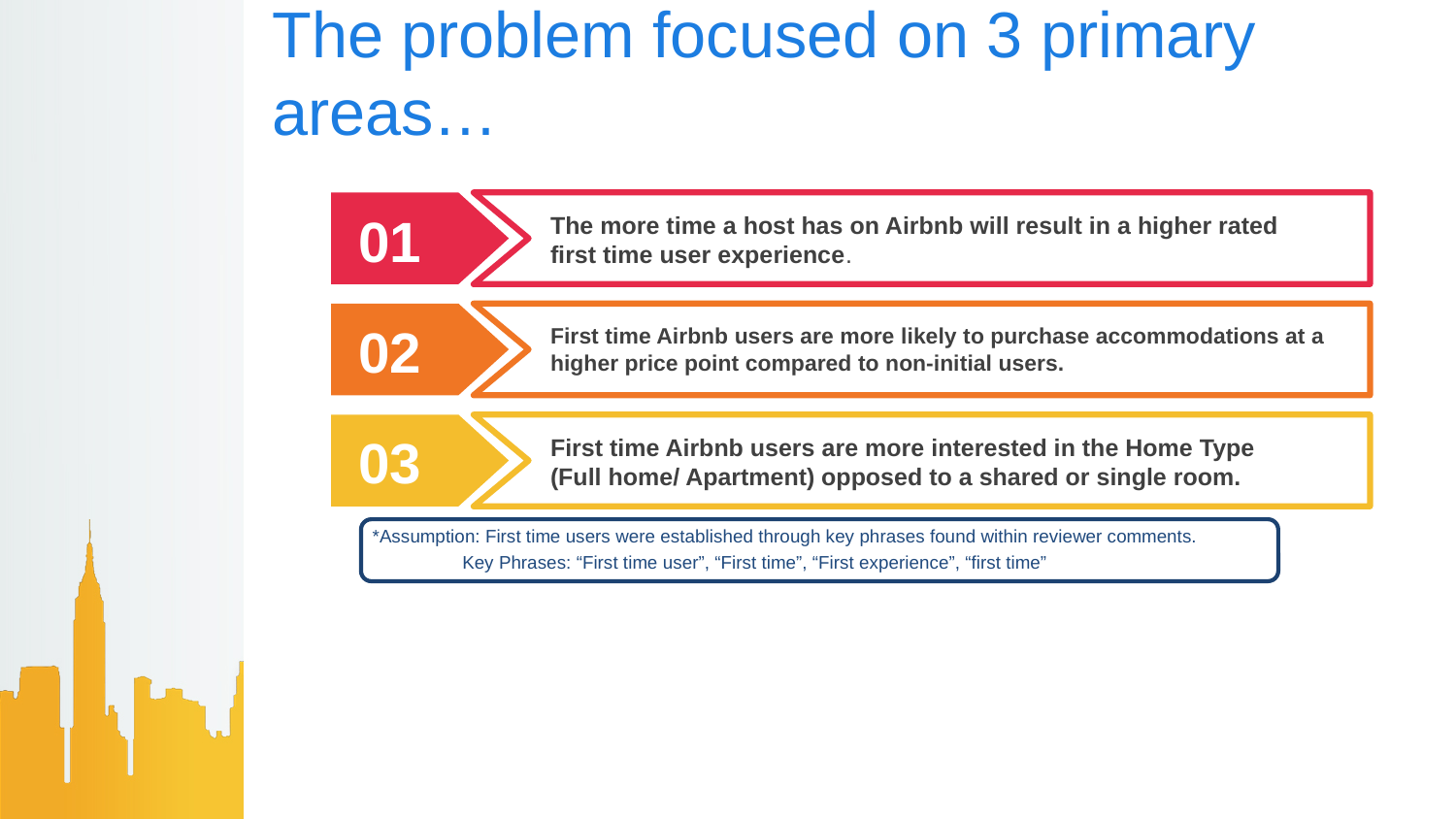

# The problem focused on 3 primary areas…

The more time a host has on Airbnb will result in a higher rated first time user experience.
01

First time Airbnb users are more likely to purchase accommodations at a higher price point compared to non-initial users.
02

First time Airbnb users are more interested in the Home Type (Full home/ Apartment) opposed to a shared or single room.
03
*Assumption: First time users were established through key phrases found within reviewer comments.
 Key Phrases: “First time user”, “First time”, “First experience”, “first time”